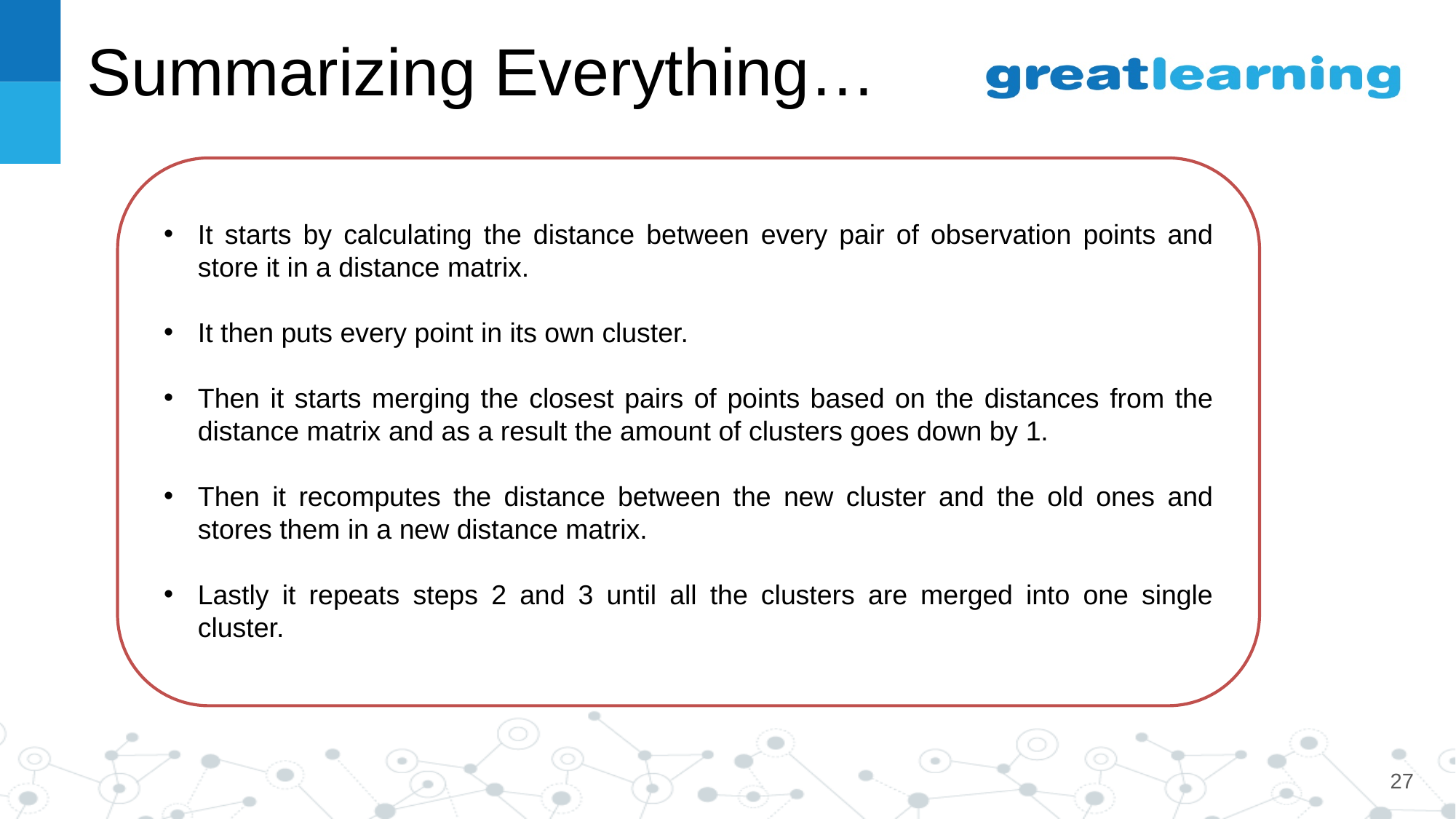

# Summarizing Everything…

It starts by calculating the distance between every pair of observation points and store it in a distance matrix.

It then puts every point in its own cluster.

Then it starts merging the closest pairs of points based on the distances from the distance matrix and as a result the amount of clusters goes down by 1.

Then it recomputes the distance between the new cluster and the old ones and stores them in a new distance matrix.

Lastly it repeats steps 2 and 3 until all the clusters are merged into one single cluster.
27